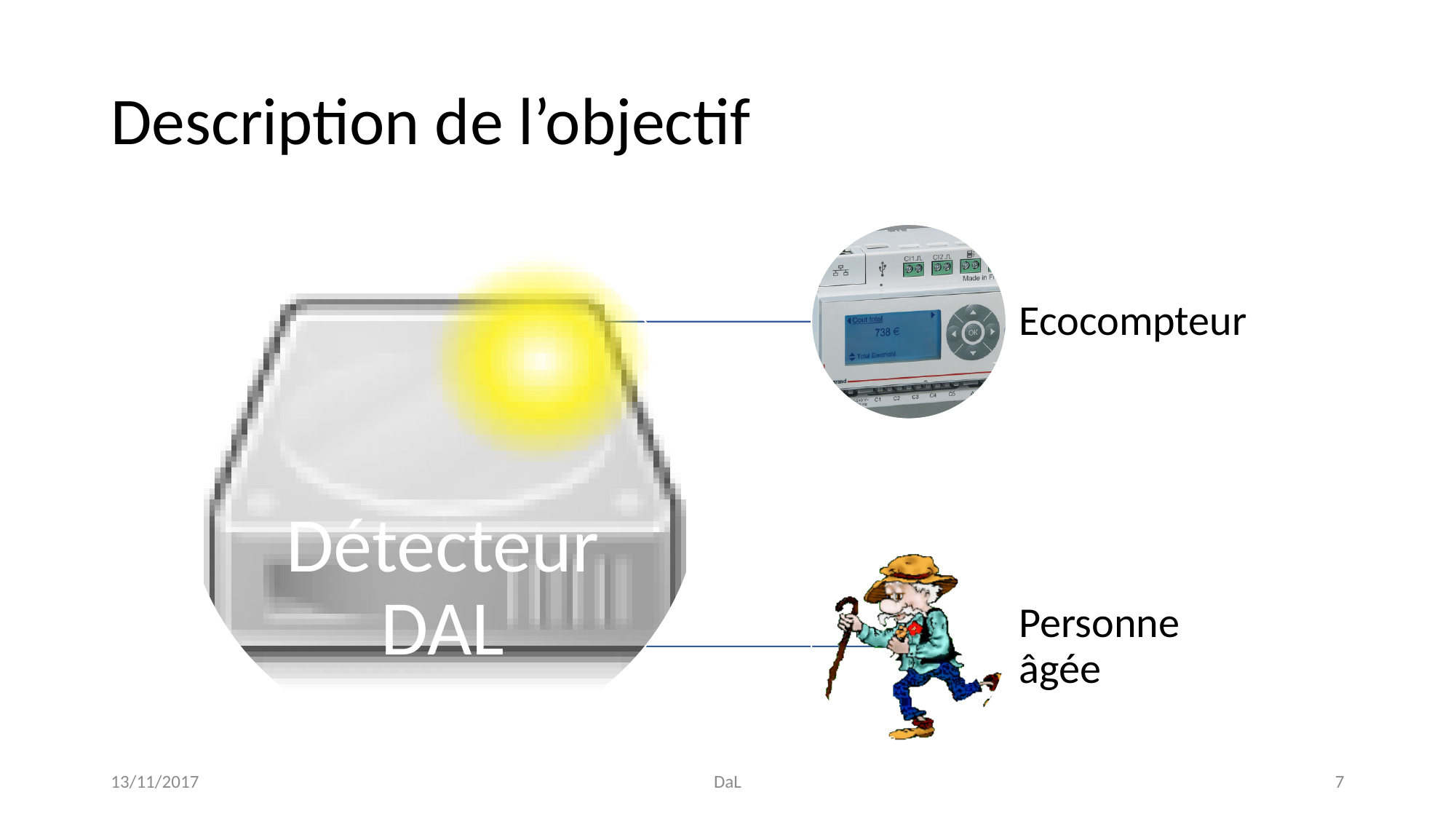

# Description de l’objectif
Détecteur DAL
Ecocompteur
Personne âgée
13/11/2017
DaL
7